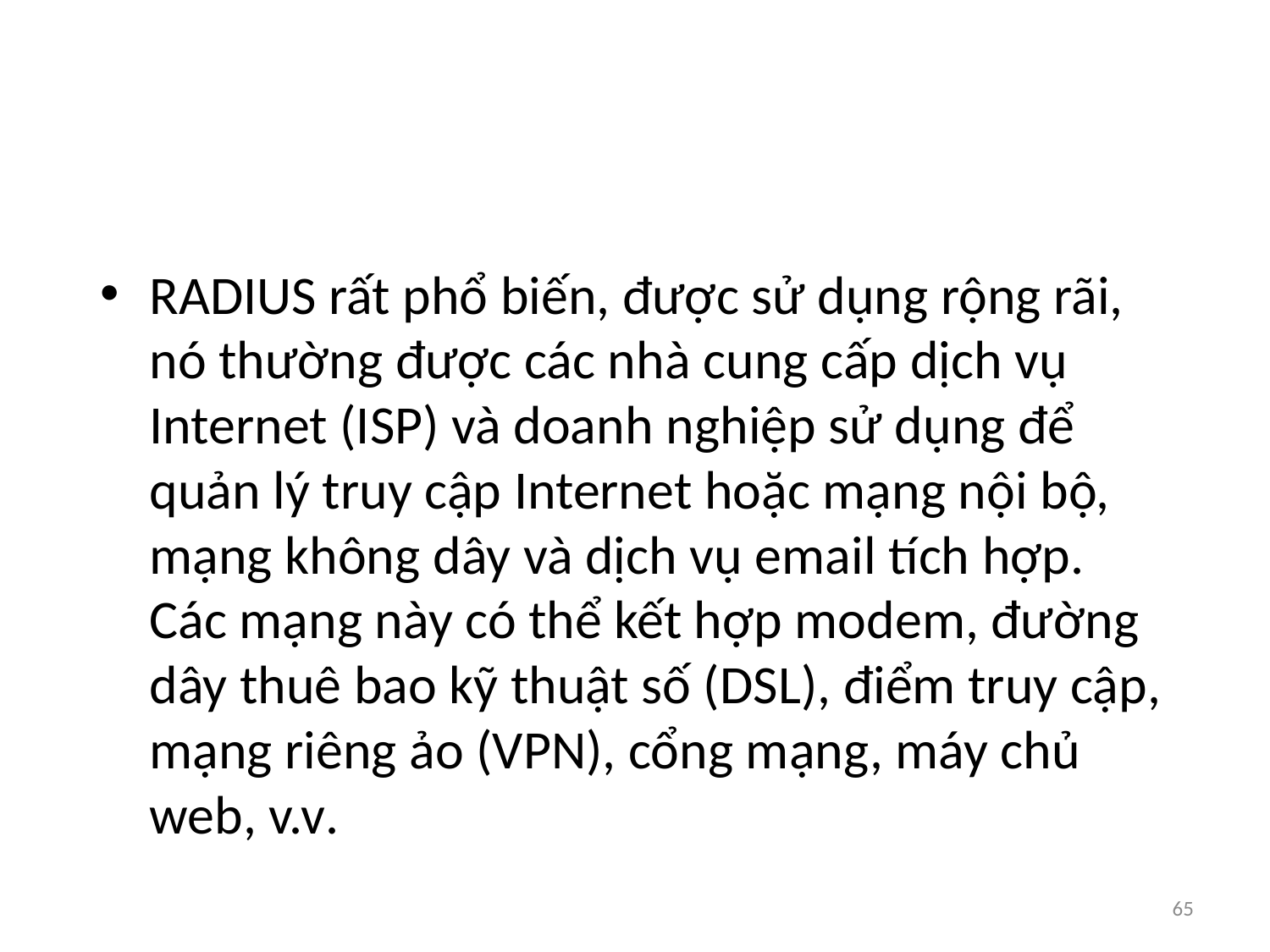

#
RADIUS rất phổ biến, được sử dụng rộng rãi, nó thường được các nhà cung cấp dịch vụ Internet (ISP) và doanh nghiệp sử dụng để quản lý truy cập Internet hoặc mạng nội bộ, mạng không dây và dịch vụ email tích hợp. Các mạng này có thể kết hợp modem, đường dây thuê bao kỹ thuật số (DSL), điểm truy cập, mạng riêng ảo (VPN), cổng mạng, máy chủ web, v.v.

65